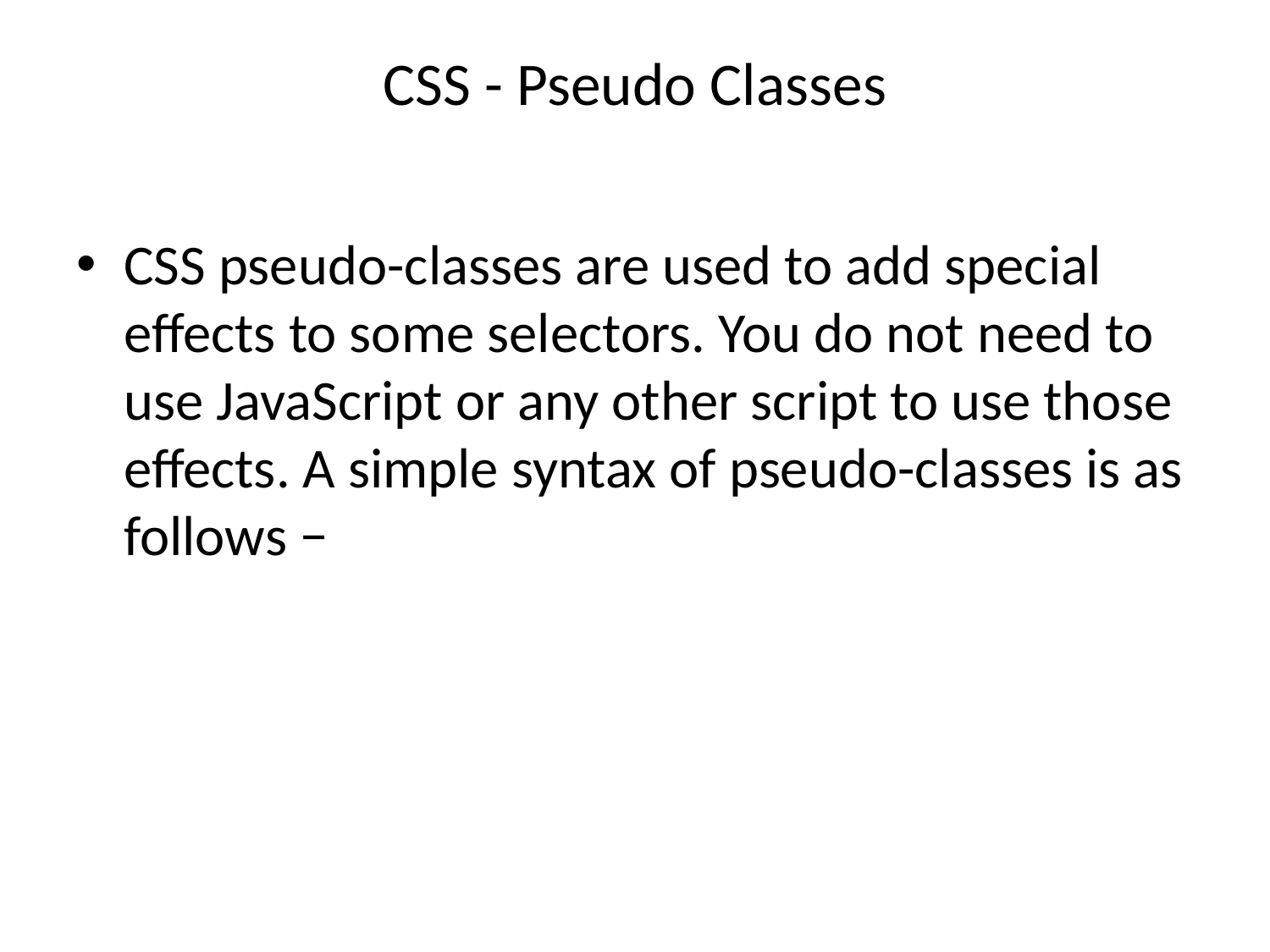

# CSS - Pseudo Classes
CSS pseudo-classes are used to add special effects to some selectors. You do not need to use JavaScript or any other script to use those effects. A simple syntax of pseudo-classes is as follows −